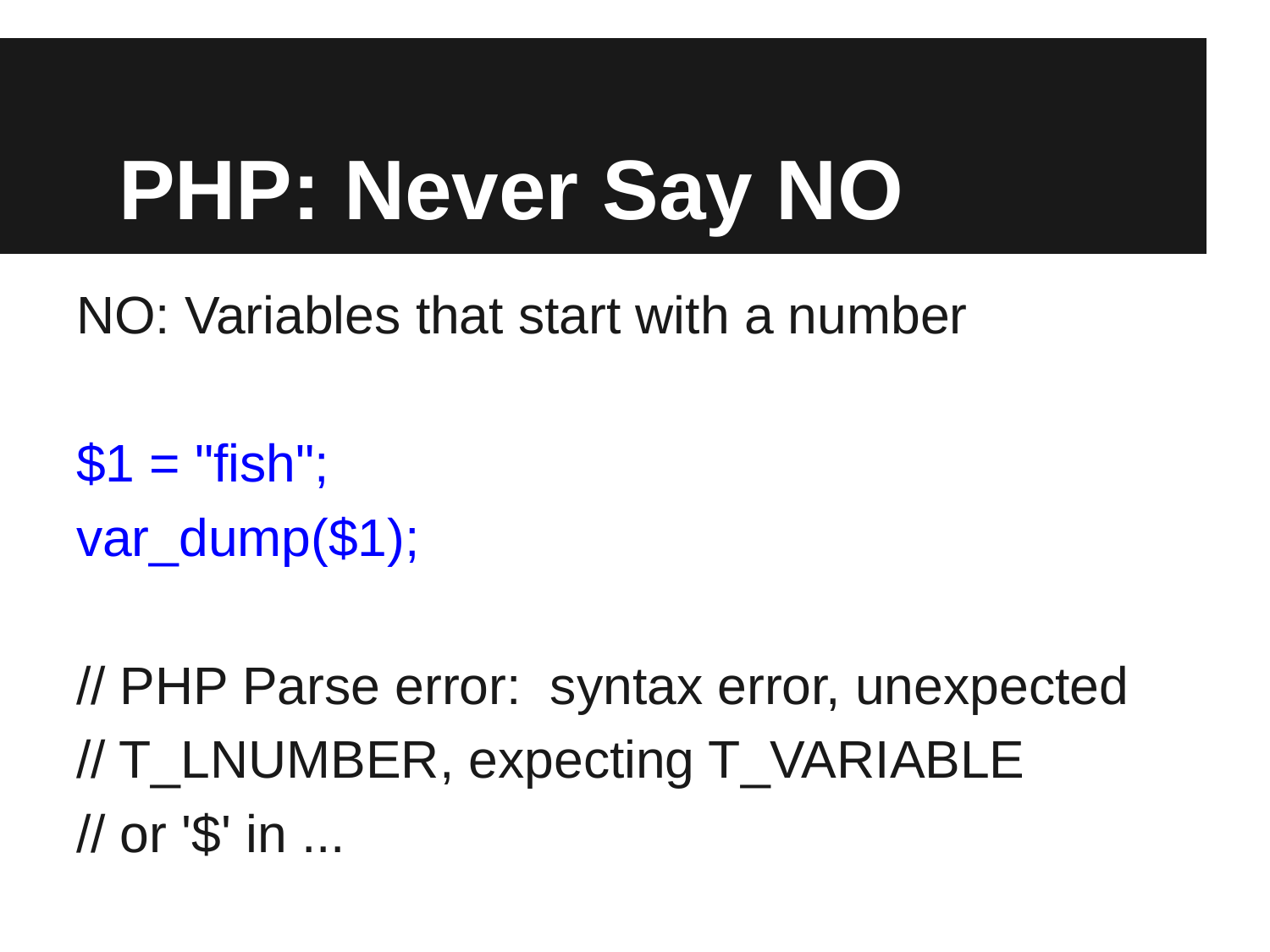

# PHP: Never Say NO
NO: Variables that start with a number

$1 = "fish";
var_dump($1);

// PHP Parse error:  syntax error, unexpected
// T_LNUMBER, expecting T_VARIABLE
// or '$' in ...